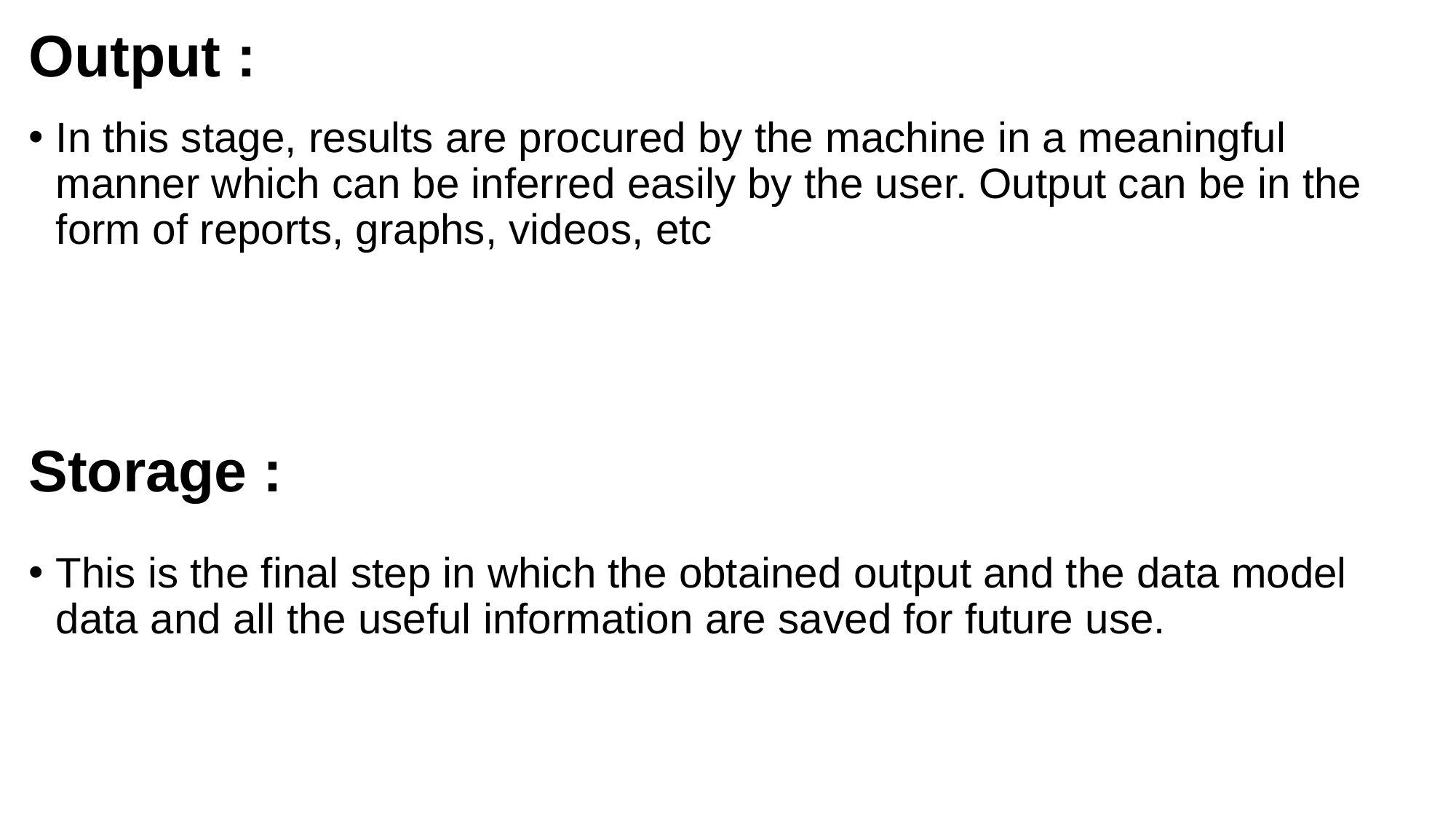

# Output :
In this stage, results are procured by the machine in a meaningful manner which can be inferred easily by the user. Output can be in the form of reports, graphs, videos, etc
Storage :
This is the final step in which the obtained output and the data model data and all the useful information are saved for future use.